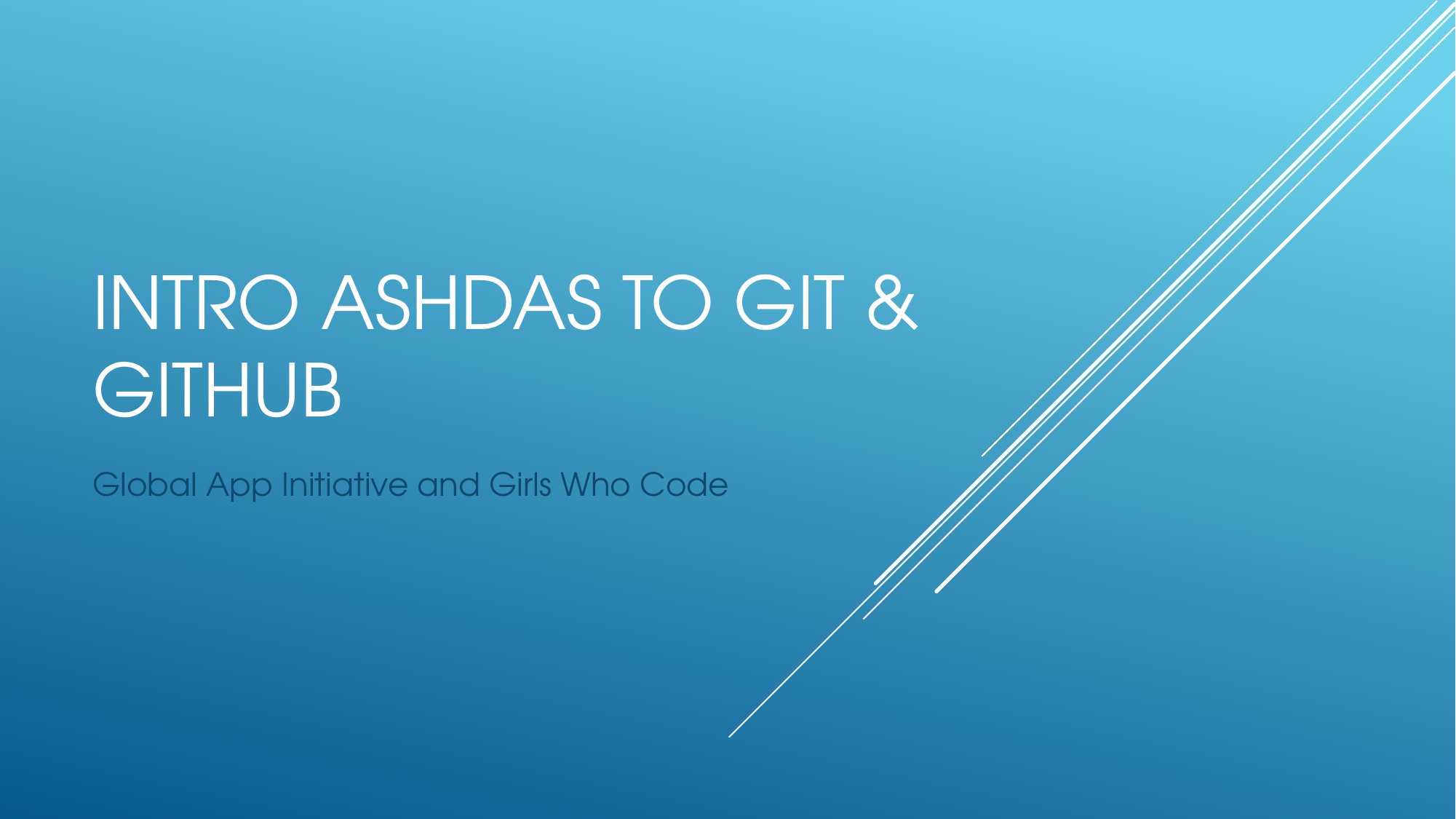

# Intro ashdas to git & github
Global App Initiative and Girls Who Code